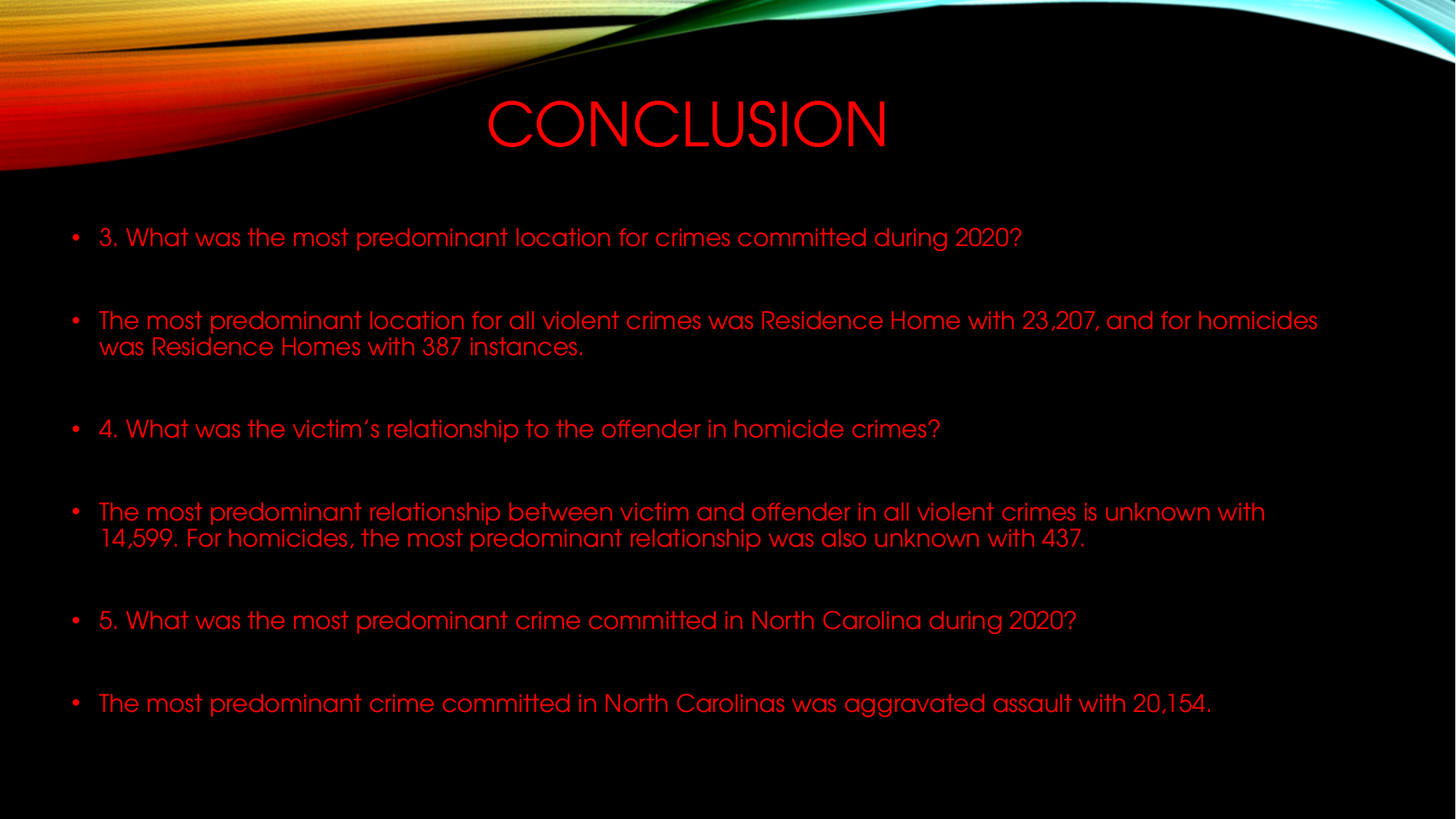

# conclusion
3. What was the most predominant location for crimes committed during 2020?

The most predominant location for all violent crimes was Residence Home with 23,207, and for homicides was Residence Homes with 387 instances.

4. What was the victim’s relationship to the offender in homicide crimes?

The most predominant relationship between victim and offender in all violent crimes is unknown with 14,599. For homicides, the most predominant relationship was also unknown with 437.

5. What was the most predominant crime committed in North Carolina during 2020?

The most predominant crime committed in North Carolinas was aggravated assault with 20,154.